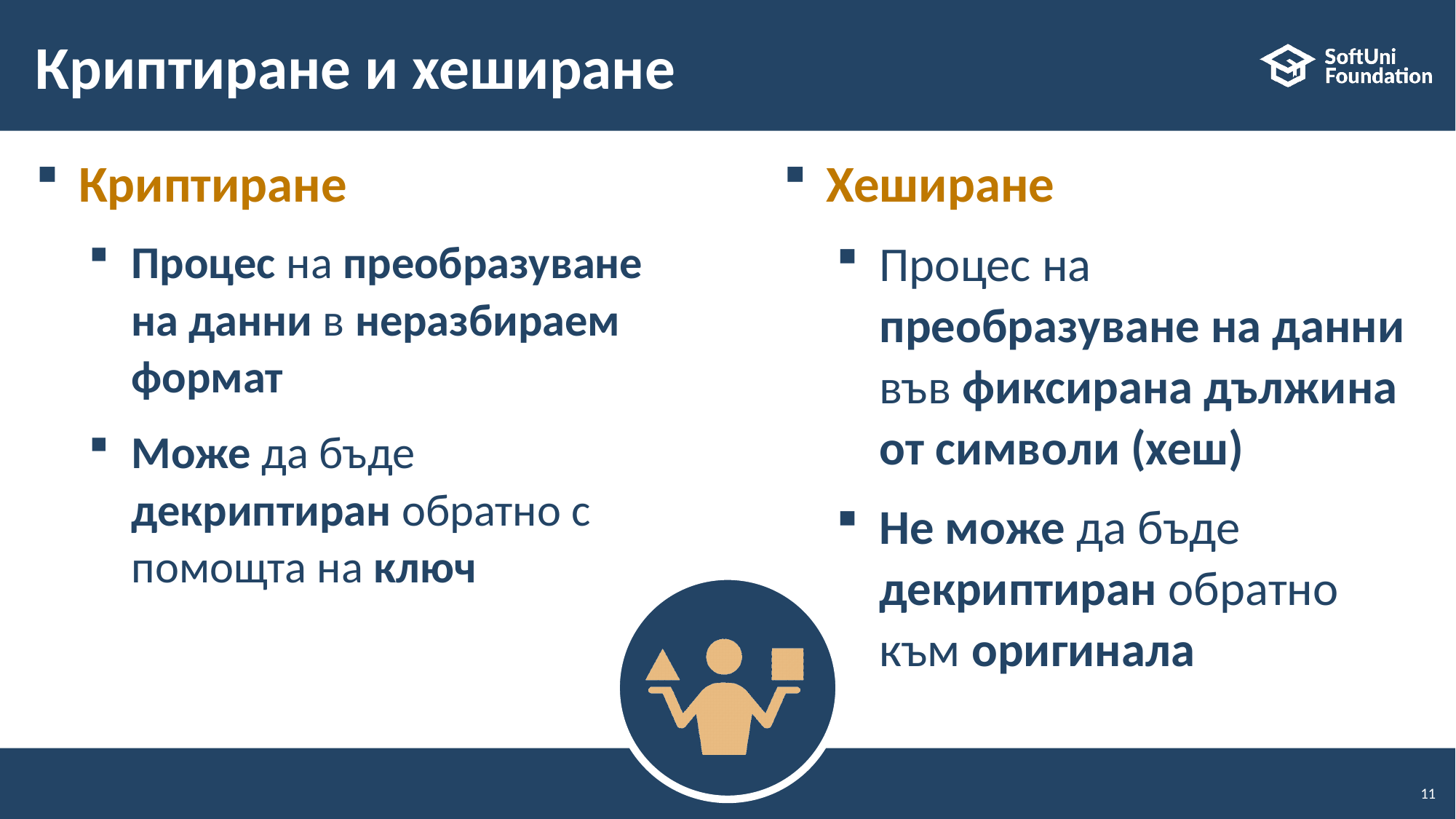

# Криптиране и хеширане
Криптиране
Процес на преобразуване на данни в неразбираем формат
Може да бъде декриптиран обратно с помощта на ключ

Хеширане
Процес на преобразуване на данни във фиксирана дължина от символи (хеш)
Не може да бъде декриптиран обратно към оригинала
11